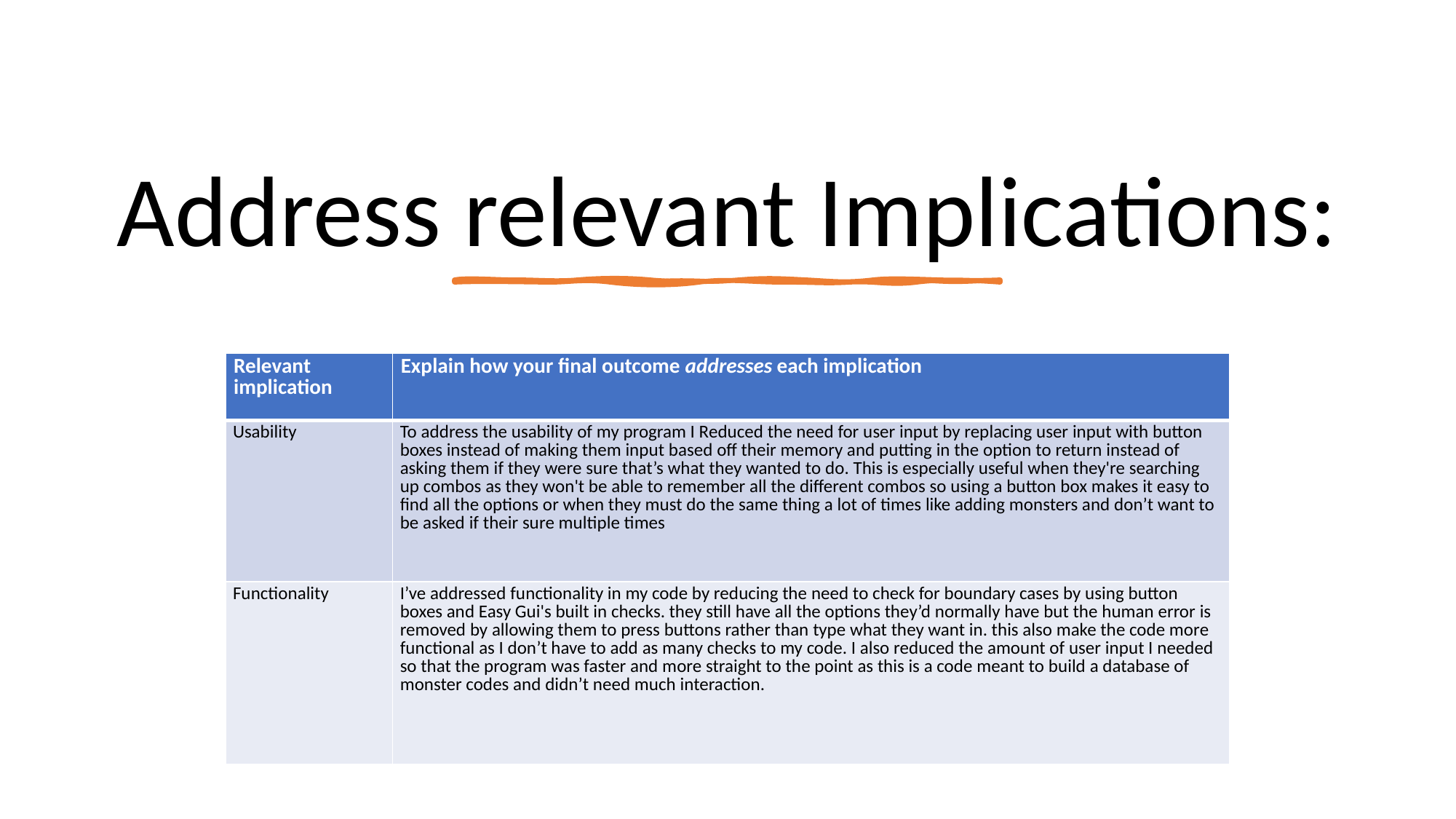

# Address relevant Implications:

| Relevant implication | Explain how your final outcome addresses each implication |
| --- | --- |
| Usability | To address the usability of my program I Reduced the need for user input by replacing user input with button boxes instead of making them input based off their memory and putting in the option to return instead of asking them if they were sure that’s what they wanted to do. This is especially useful when they're searching up combos as they won't be able to remember all the different combos so using a button box makes it easy to find all the options or when they must do the same thing a lot of times like adding monsters and don’t want to be asked if their sure multiple times |
| Functionality | I’ve addressed functionality in my code by reducing the need to check for boundary cases by using button boxes and Easy Gui's built in checks. they still have all the options they’d normally have but the human error is removed by allowing them to press buttons rather than type what they want in. this also make the code more functional as I don’t have to add as many checks to my code. I also reduced the amount of user input I needed so that the program was faster and more straight to the point as this is a code meant to build a database of monster codes and didn’t need much interaction. |